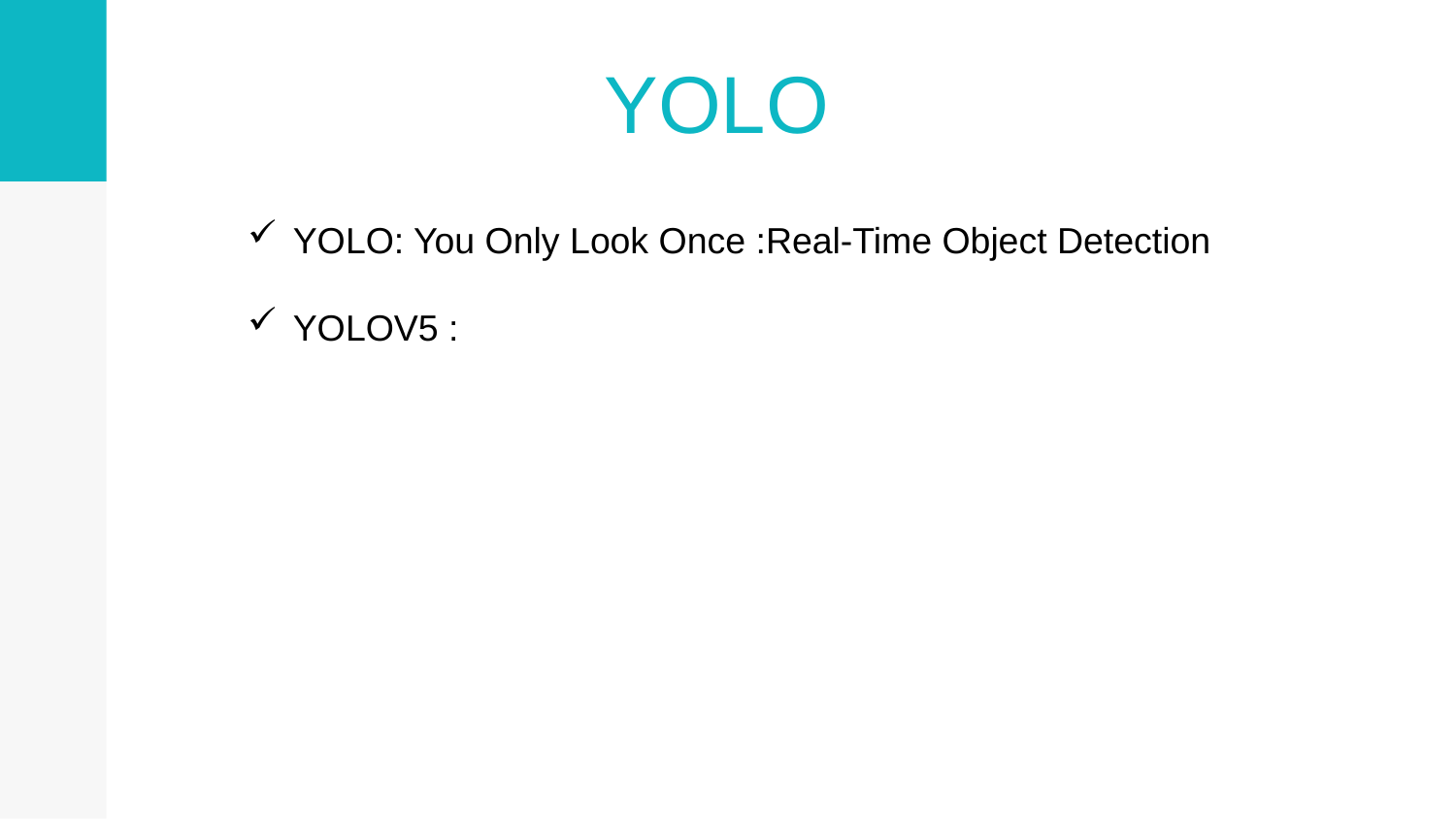

# YOLO
YOLO: You Only Look Once :Real-Time Object Detection

YOLOV5 :